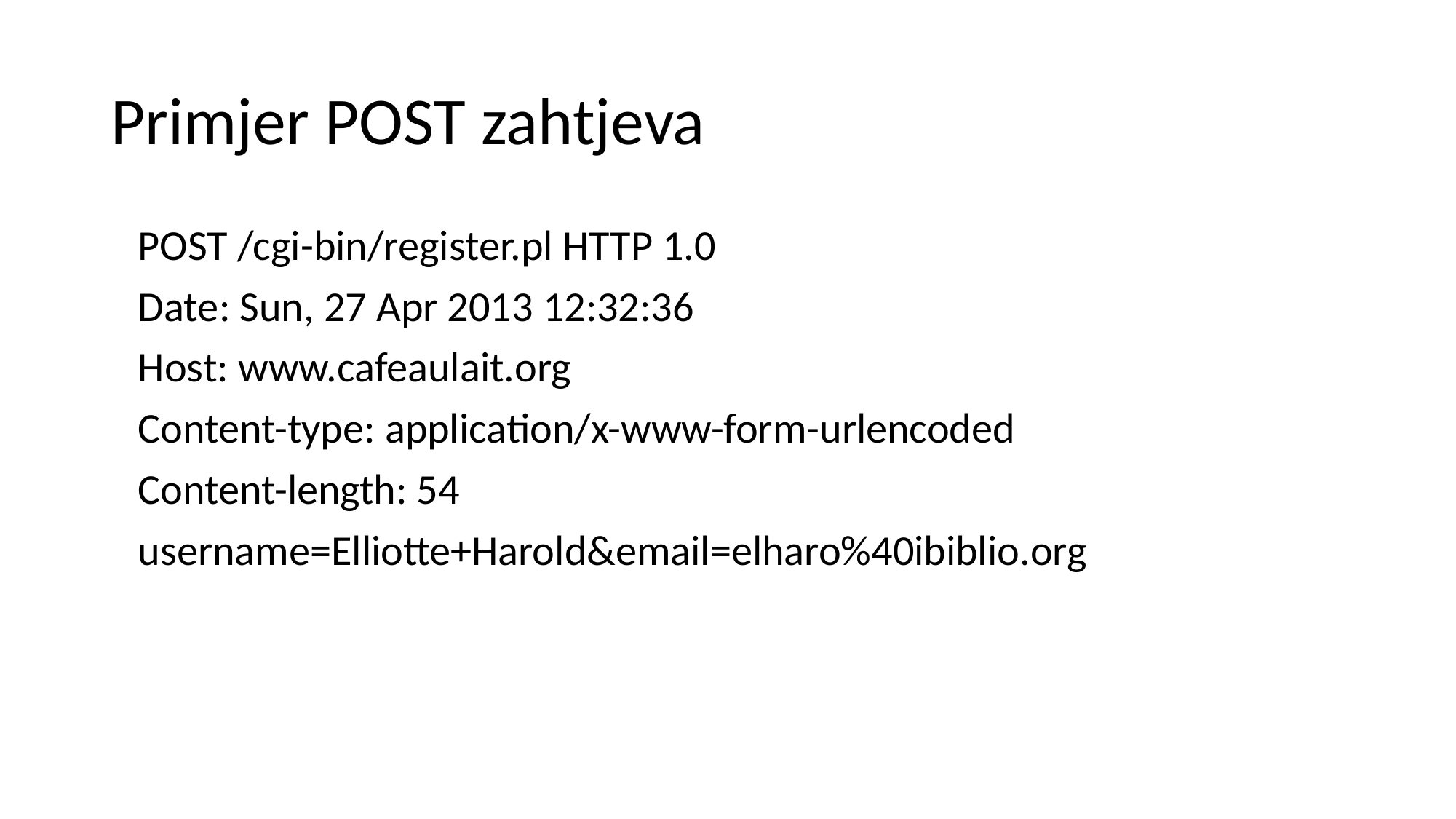

# Primjer POST zahtjeva
POST /cgi-bin/register.pl HTTP 1.0
Date: Sun, 27 Apr 2013 12:32:36
Host: www.cafeaulait.org
Content-type: application/x-www-form-urlencoded
Content-length: 54
username=Elliotte+Harold&email=elharo%40ibiblio.org